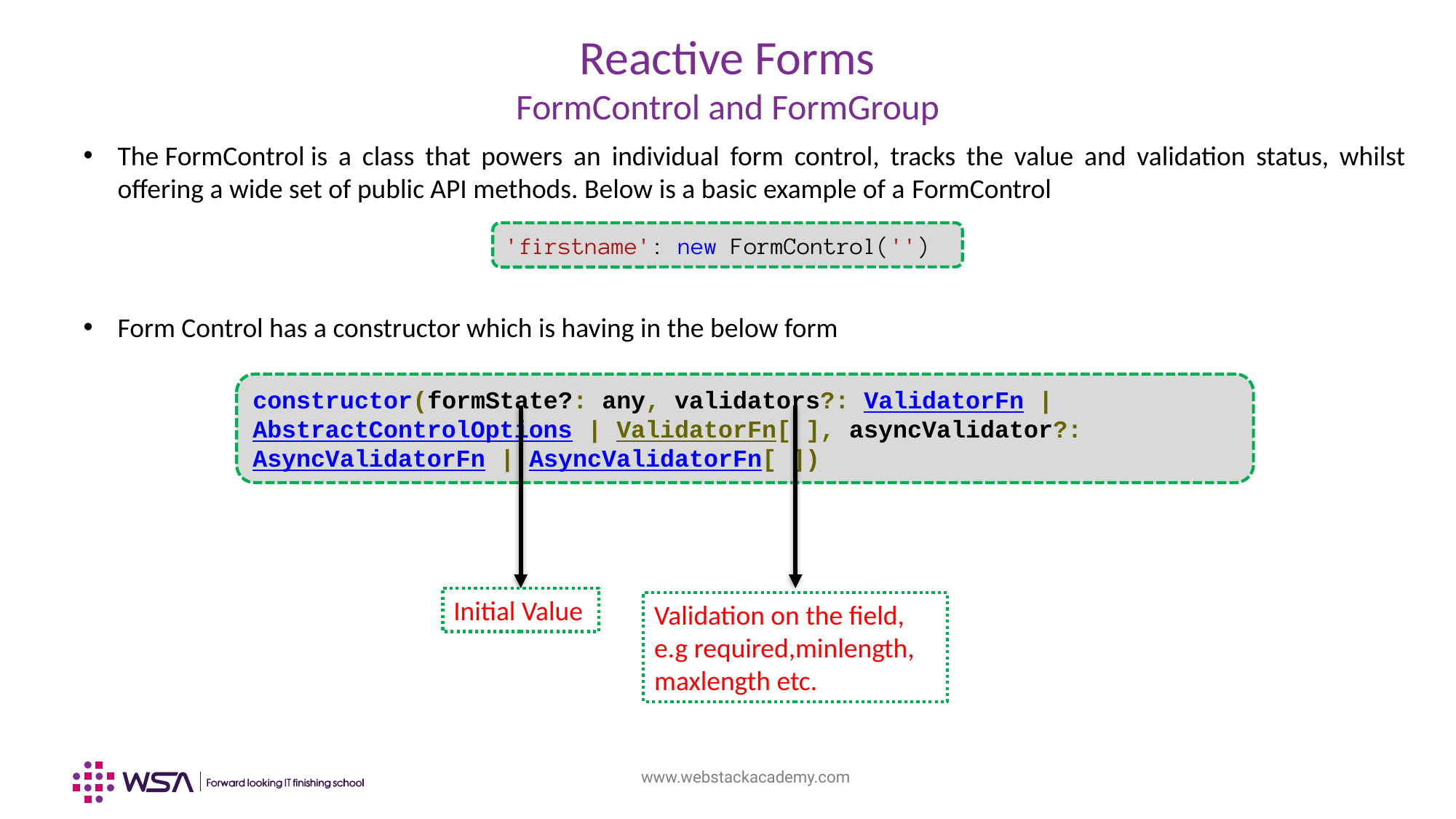

# Reactive Forms FormControl and FormGroup
The FormControl is a class that powers an individual form control, tracks the value and validation status, whilst offering a wide set of public API methods. Below is a basic example of a FormControl
'firstname': new FormControl('')
Form Control has a constructor which is having in the below form
constructor(formState?: any, validators?: ValidatorFn | AbstractControlOptions | ValidatorFn[ ], asyncValidator?: AsyncValidatorFn | AsyncValidatorFn[ ])
Initial Value
Validation on the field, e.g required,minlength, maxlength etc.